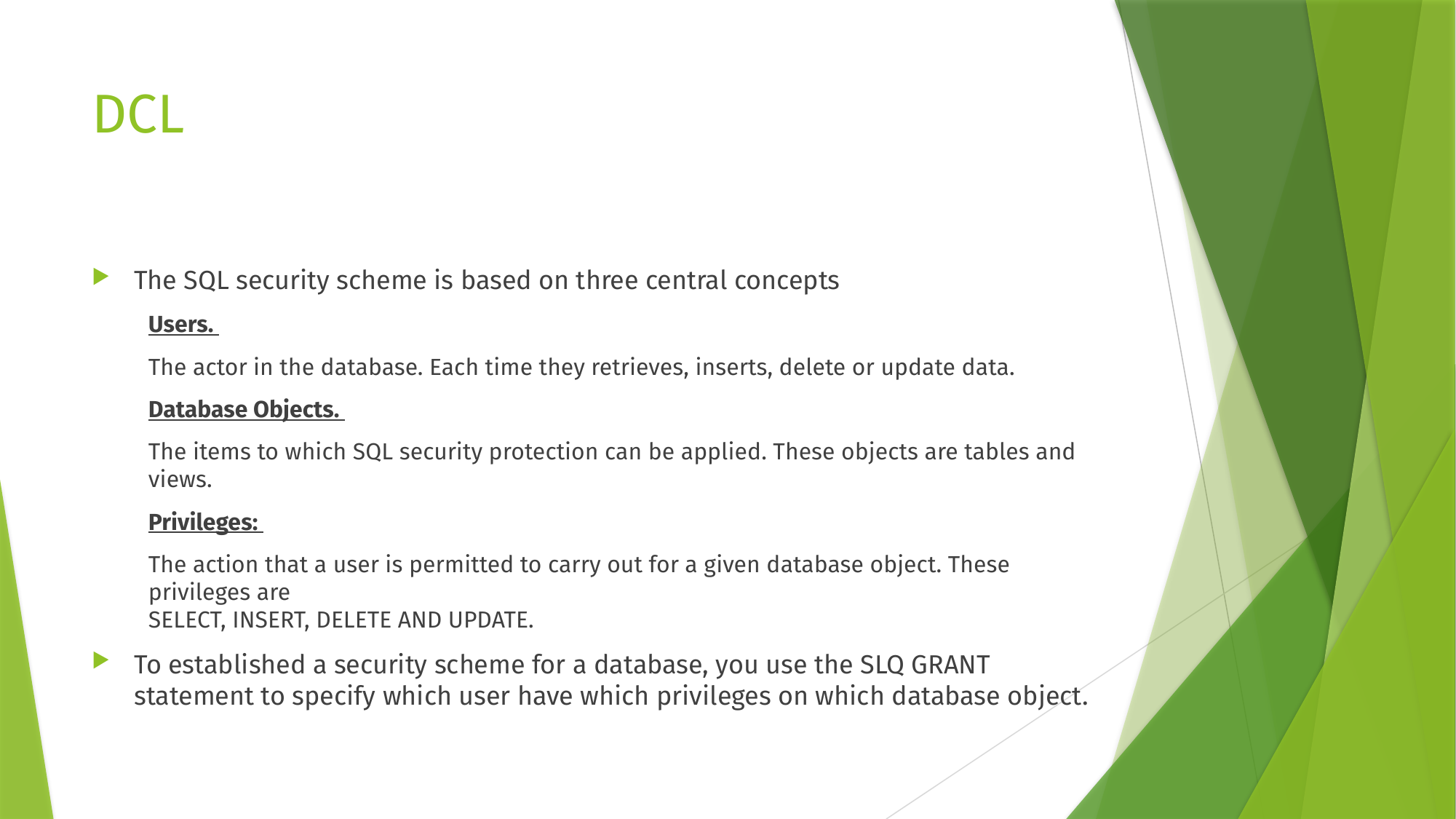

# DCL
The SQL security scheme is based on three central concepts
Users.
	The actor in the database. Each time they retrieves, inserts, delete or update data.
Database Objects.
	The items to which SQL security protection can be applied. These objects are tables and views.
Privileges:
	The action that a user is permitted to carry out for a given database object. These privileges are
SELECT, INSERT, DELETE AND UPDATE.
To established a security scheme for a database, you use the SLQ GRANT statement to specify which user have which privileges on which database object.